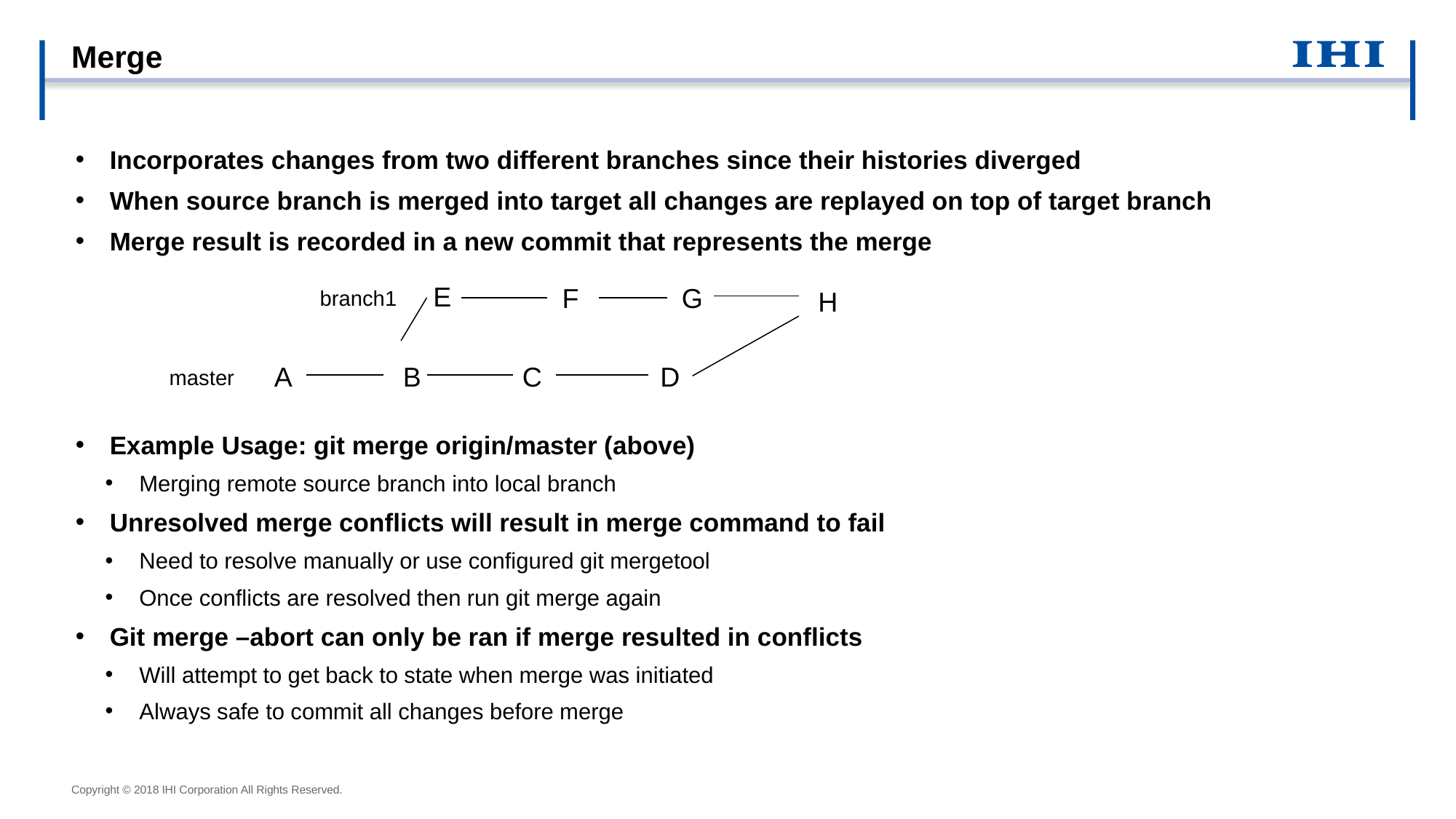

# Merge
Incorporates changes from two different branches since their histories diverged
When source branch is merged into target all changes are replayed on top of target branch
Merge result is recorded in a new commit that represents the merge

Example Usage: git merge origin/master (above)
Merging remote source branch into local branch
Unresolved merge conflicts will result in merge command to fail
Need to resolve manually or use configured git mergetool
Once conflicts are resolved then run git merge again
Git merge –abort can only be ran if merge resulted in conflicts
Will attempt to get back to state when merge was initiated
Always safe to commit all changes before merge
E
F
G
branch1
H
C
D
A
B
master
Copyright © 2018 IHI Corporation All Rights Reserved.